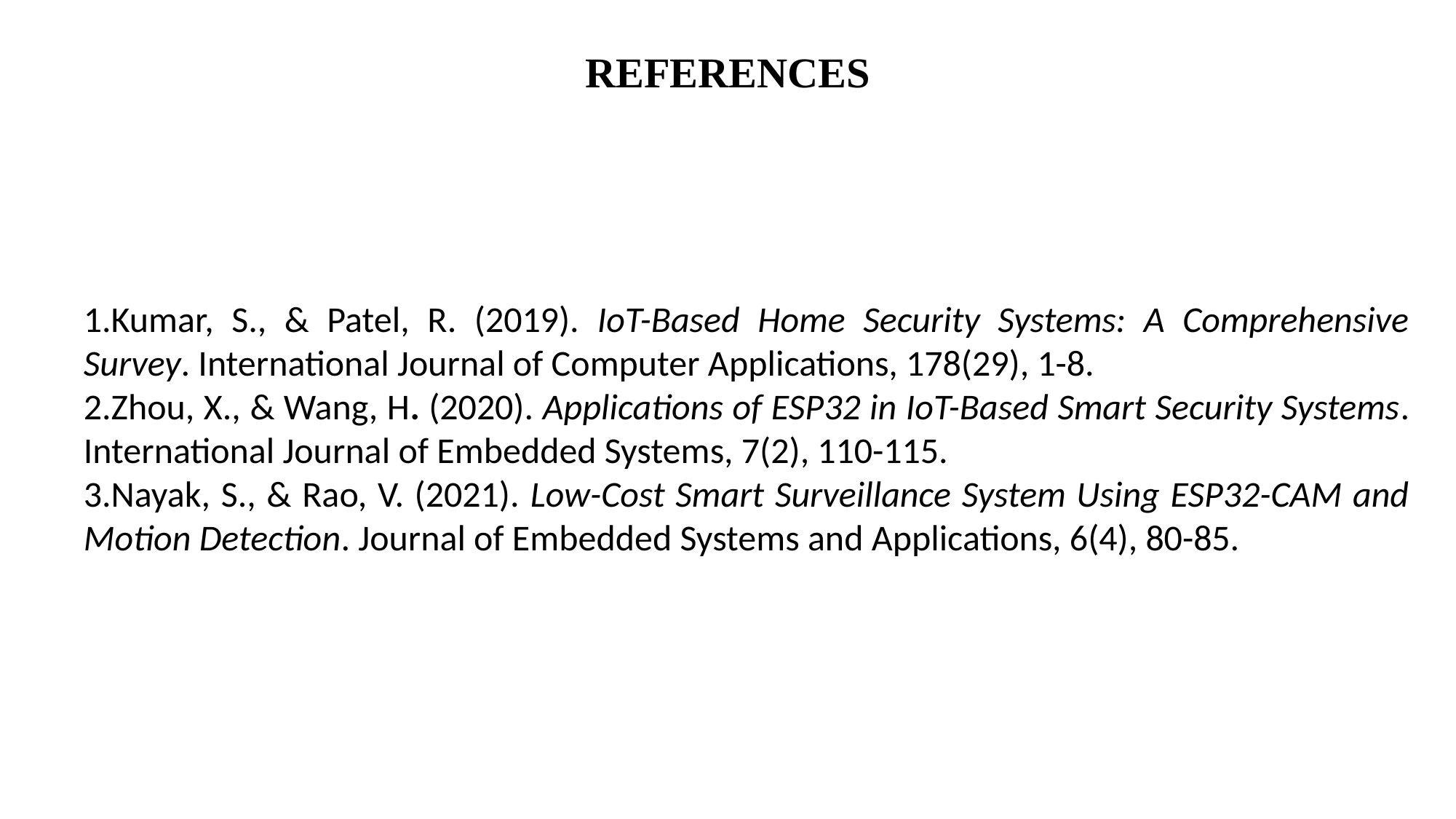

# REFERENCES
1.Kumar, S., & Patel, R. (2019). IoT-Based Home Security Systems: A Comprehensive Survey. International Journal of Computer Applications, 178(29), 1-8.
2.Zhou, X., & Wang, H. (2020). Applications of ESP32 in IoT-Based Smart Security Systems. International Journal of Embedded Systems, 7(2), 110-115.
3.Nayak, S., & Rao, V. (2021). Low-Cost Smart Surveillance System Using ESP32-CAM and Motion Detection. Journal of Embedded Systems and Applications, 6(4), 80-85.